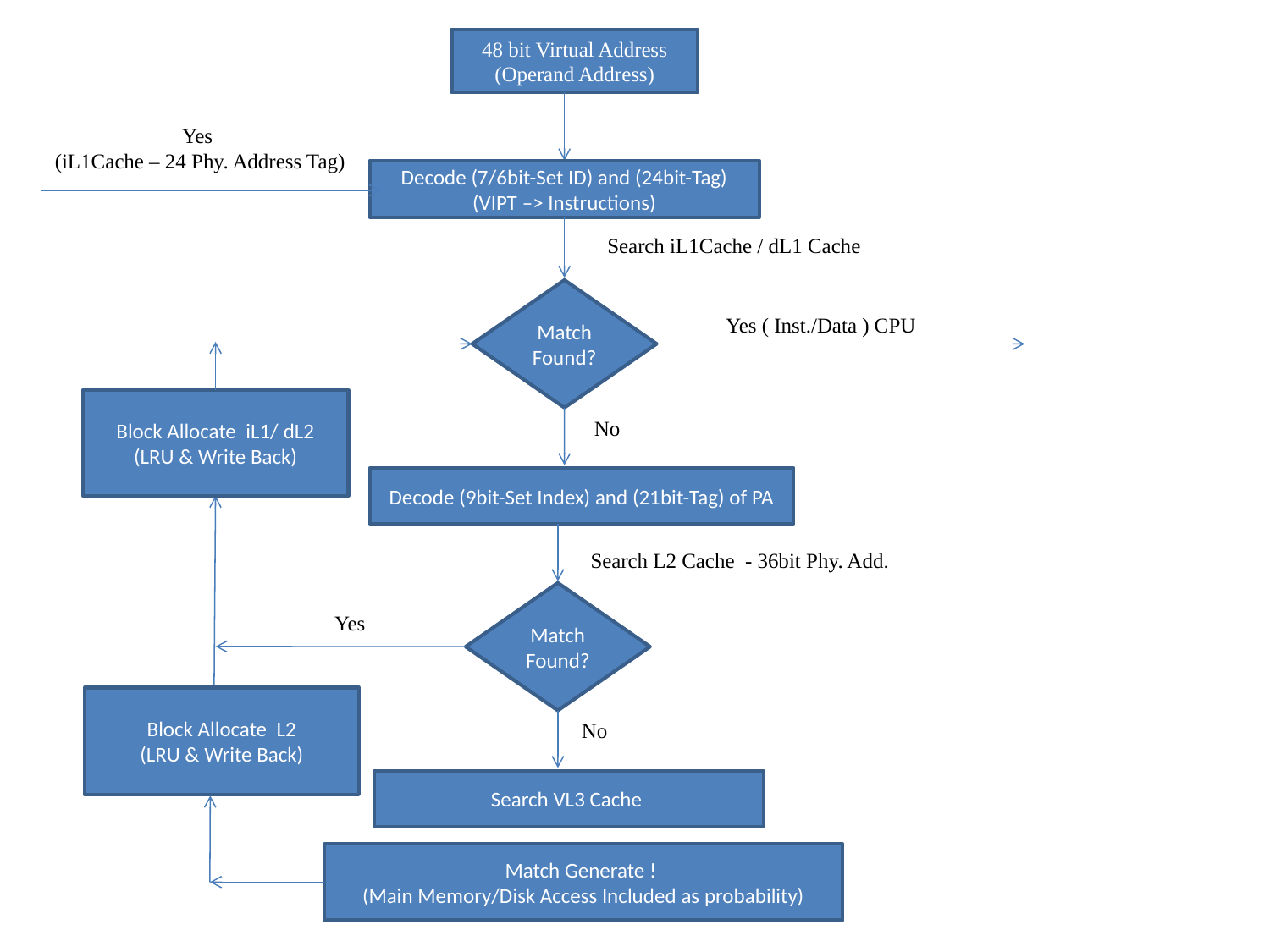

48 bit Virtual Address (Operand Address)
Yes
(iL1Cache – 24 Phy. Address Tag)
Decode (7/6bit-Set ID) and (24bit-Tag)
(VIPT –> Instructions)
Search iL1Cache / dL1 Cache
Match Found?
Yes ( Inst./Data ) CPU
Block Allocate  iL1/ dL2
(LRU & Write Back)
No
Decode (9bit-Set Index) and (21bit-Tag) of PA
Search L2 Cache  - 36bit Phy. Add.
Match Found?
Yes
Block Allocate  L2
(LRU & Write Back)
No
Search VL3 Cache
Match Generate !
(Main Memory/Disk Access Included as probability)